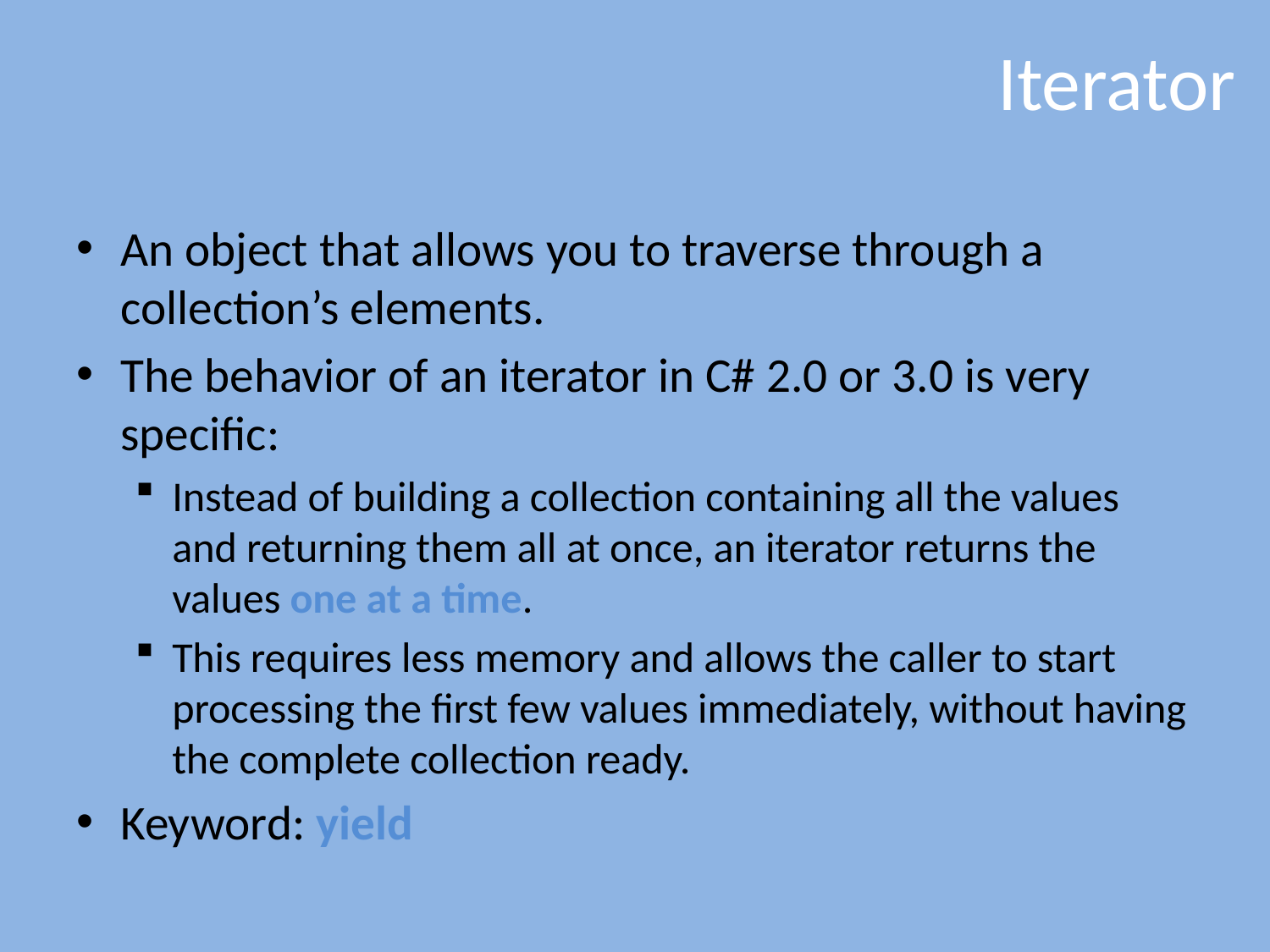

# Iterator
An object that allows you to traverse through a collection’s elements.
The behavior of an iterator in C# 2.0 or 3.0 is very specific:
Instead of building a collection containing all the values and returning them all at once, an iterator returns the values one at a time.
This requires less memory and allows the caller to start processing the first few values immediately, without having the complete collection ready.
Keyword: yield